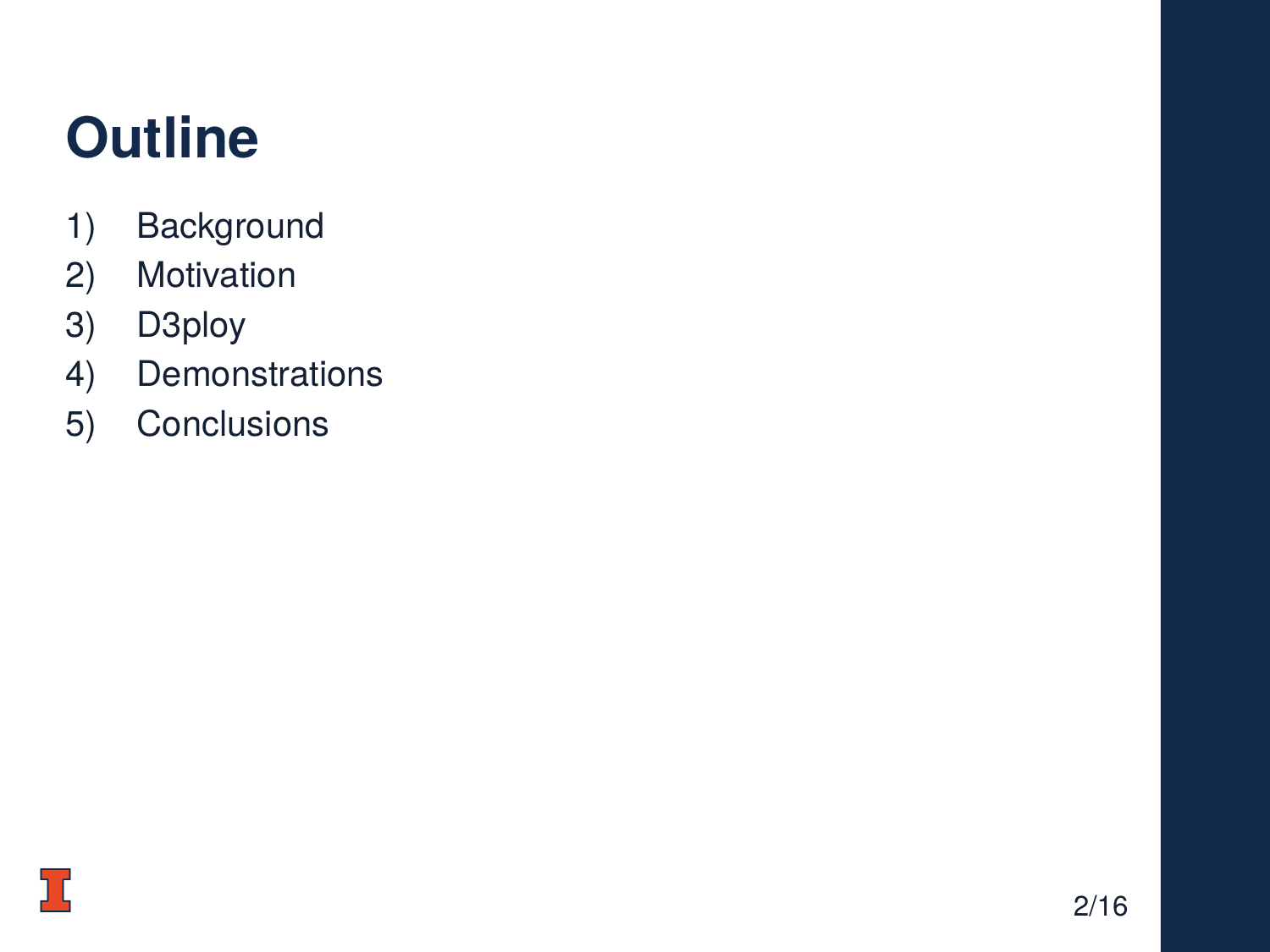

# Outline
Background
Motivation
D3ploy
Demonstrations
Conclusions